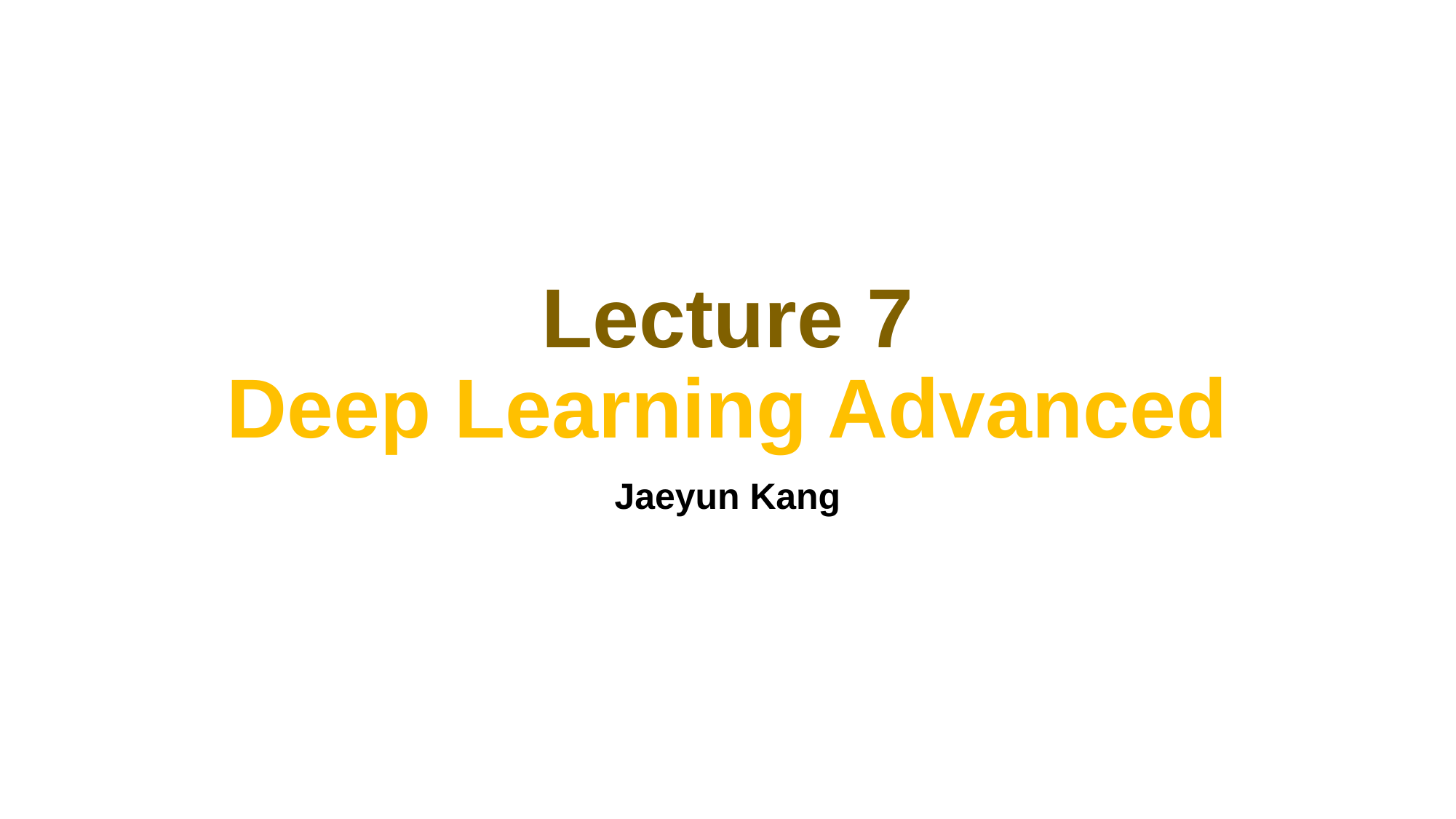

# Lecture 7 Deep Learning Advanced
Jaeyun Kang